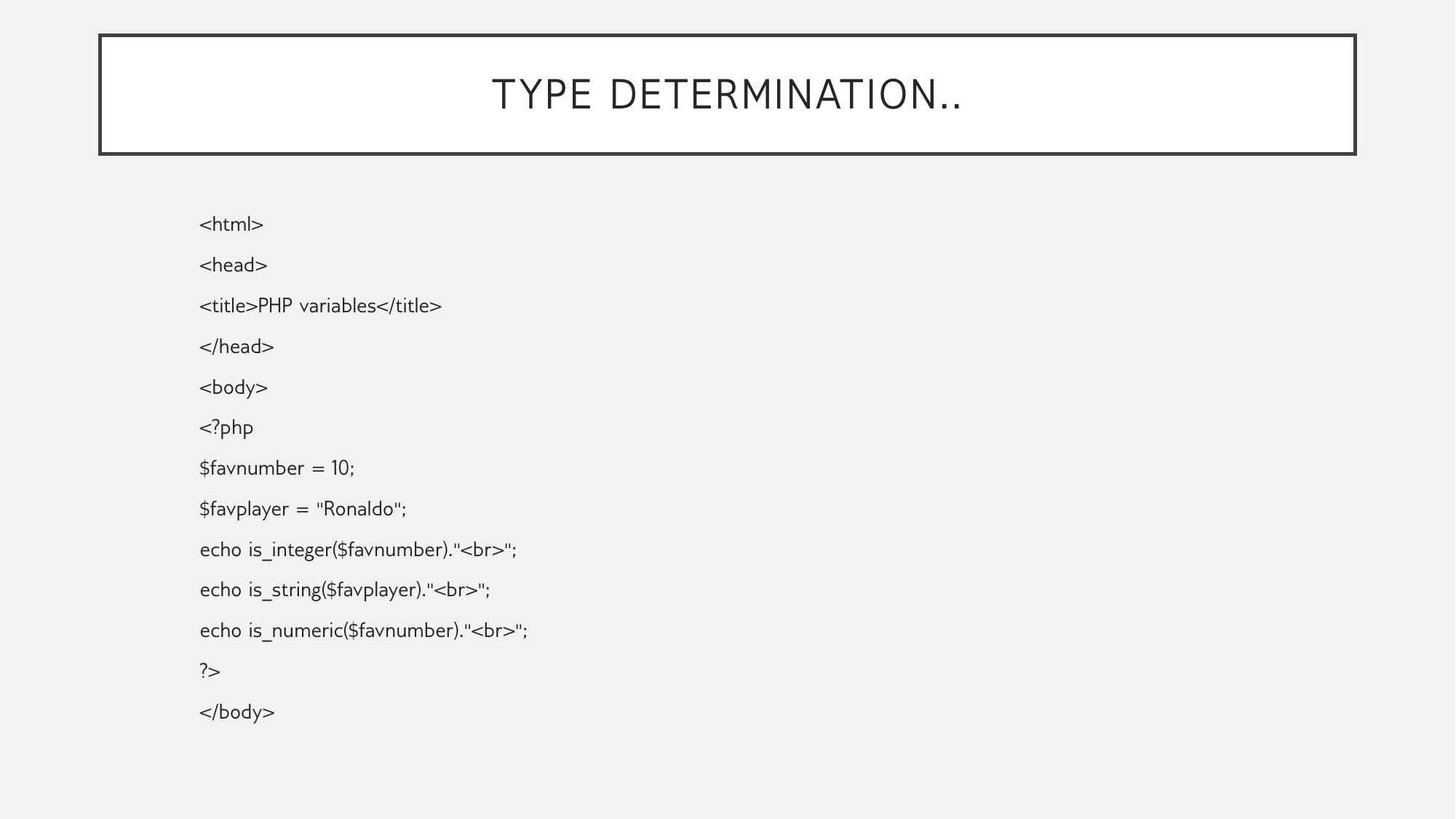

# Type determination..
<html>
<head>
<title>PHP variables</title>
</head>
<body>
<?php
$favnumber = 10;
$favplayer = "Ronaldo";
echo is_integer($favnumber)."<br>";
echo is_string($favplayer)."<br>";
echo is_numeric($favnumber)."<br>";
?>
</body>